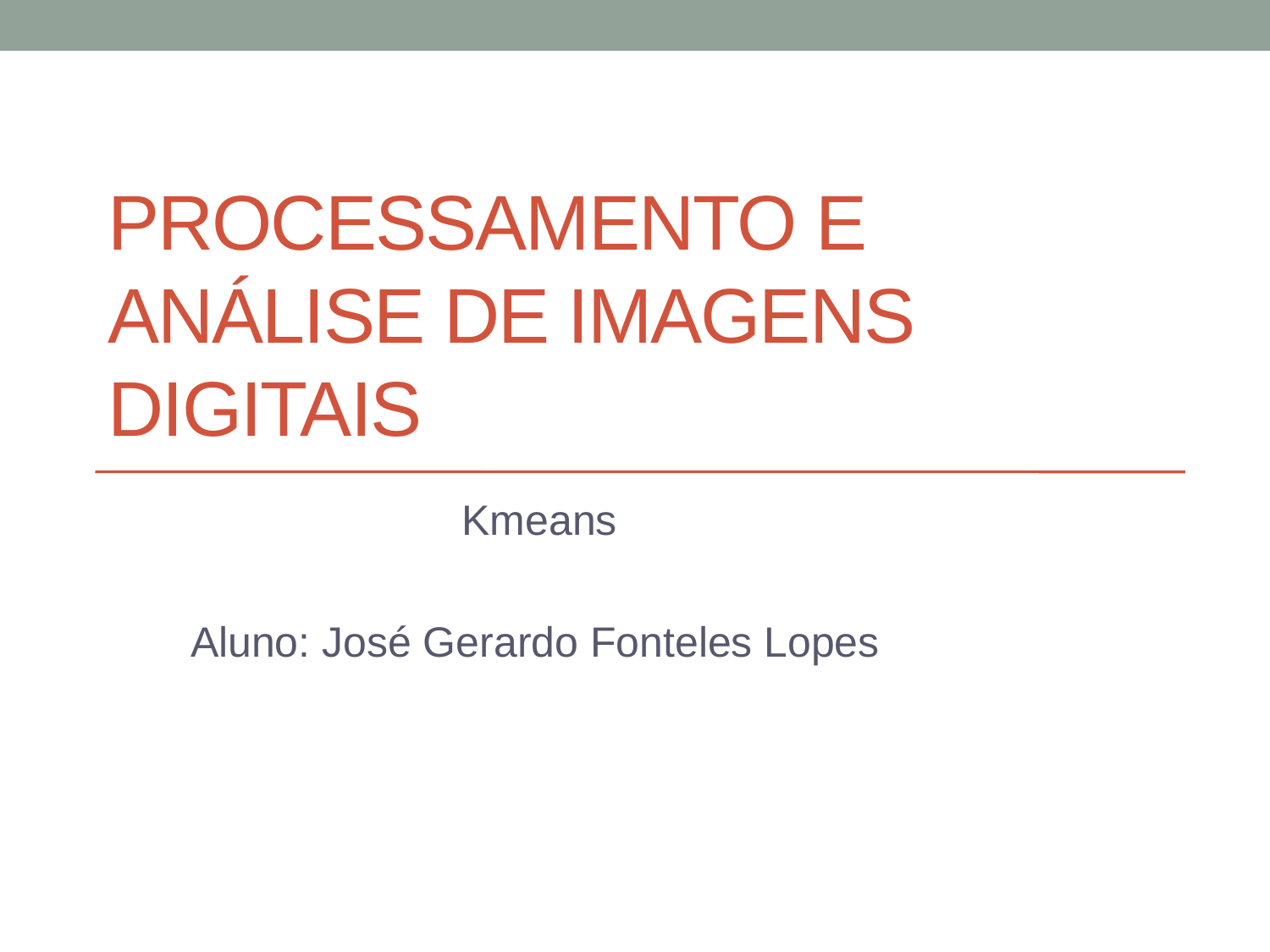

# Processamento e análise de Imagens Digitais
Kmeans
 Aluno: José Gerardo Fonteles Lopes